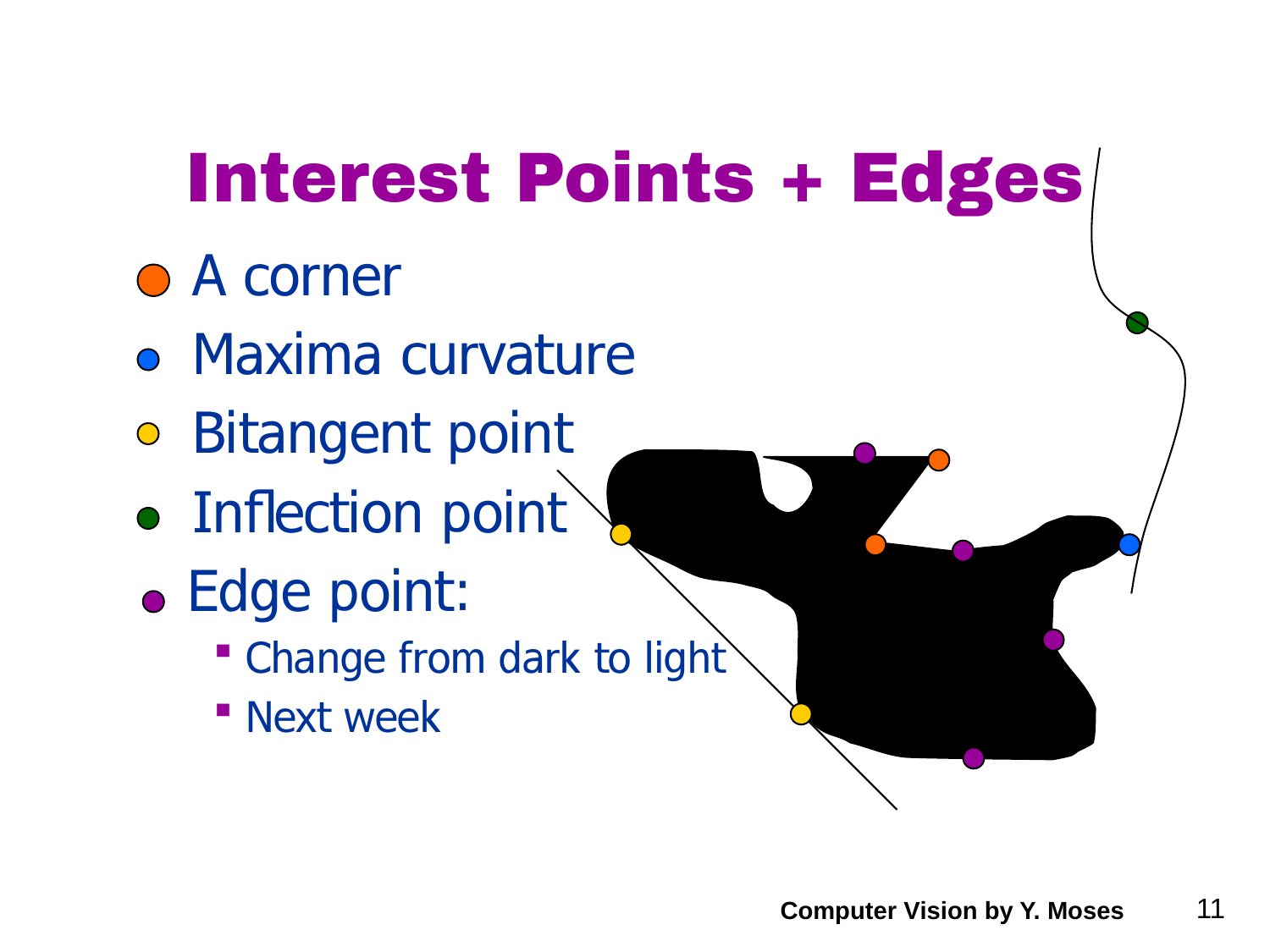

# Interest Points + Edges

      A corner
      Maxima curvature
      Bitangent point
      Inflection point
	   Edge point:
Change from dark to light
Next week

Computer Vision by Y. Moses
11